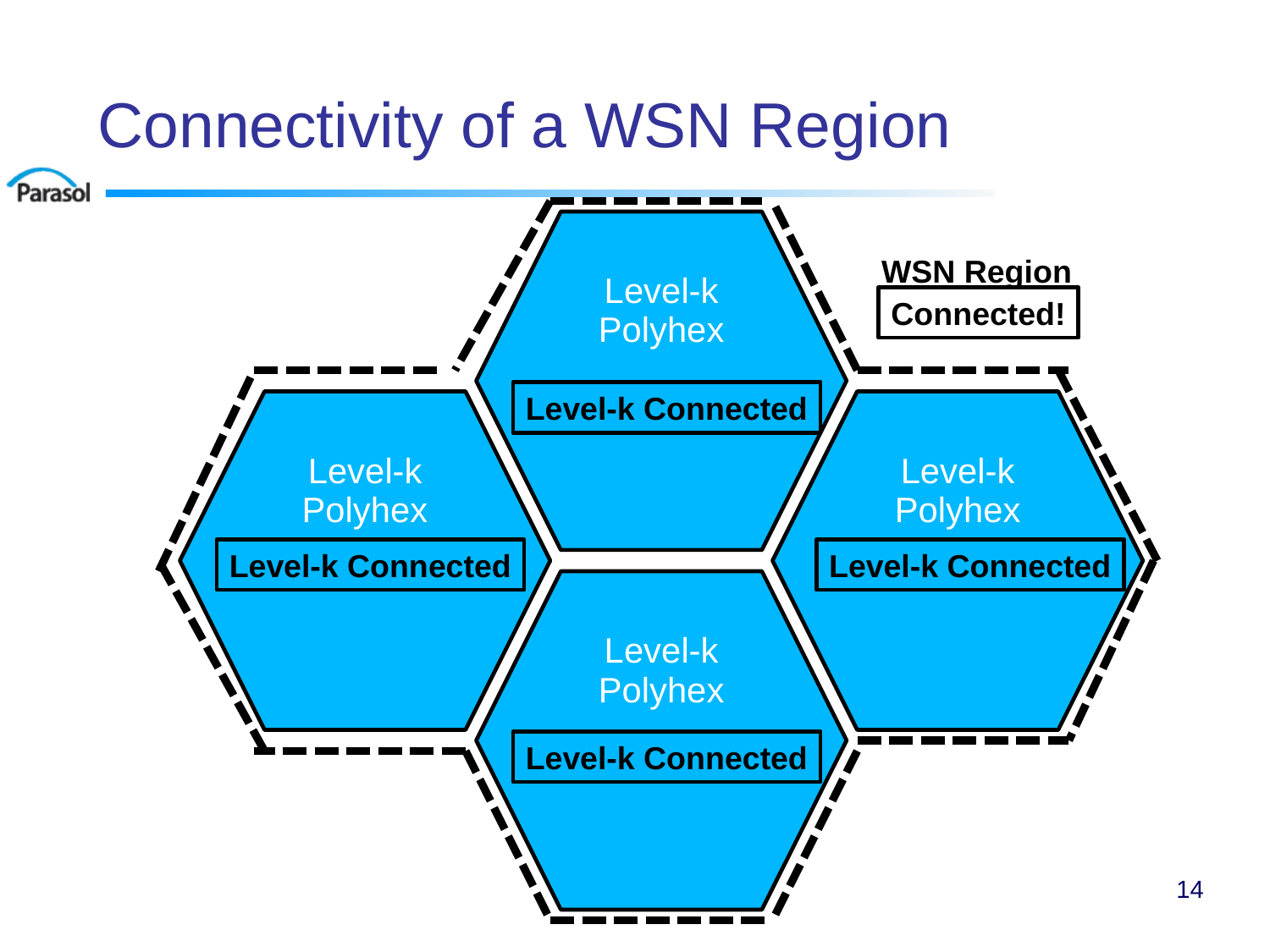

# Connectivity of a WSN Region
Level-k Polyhex
WSN Region
Connected!
Level-k Connected
Level-k Polyhex
Level-k Polyhex
Level-k Connected
Level-k Connected
Level-k Polyhex
Level-k Connected
14